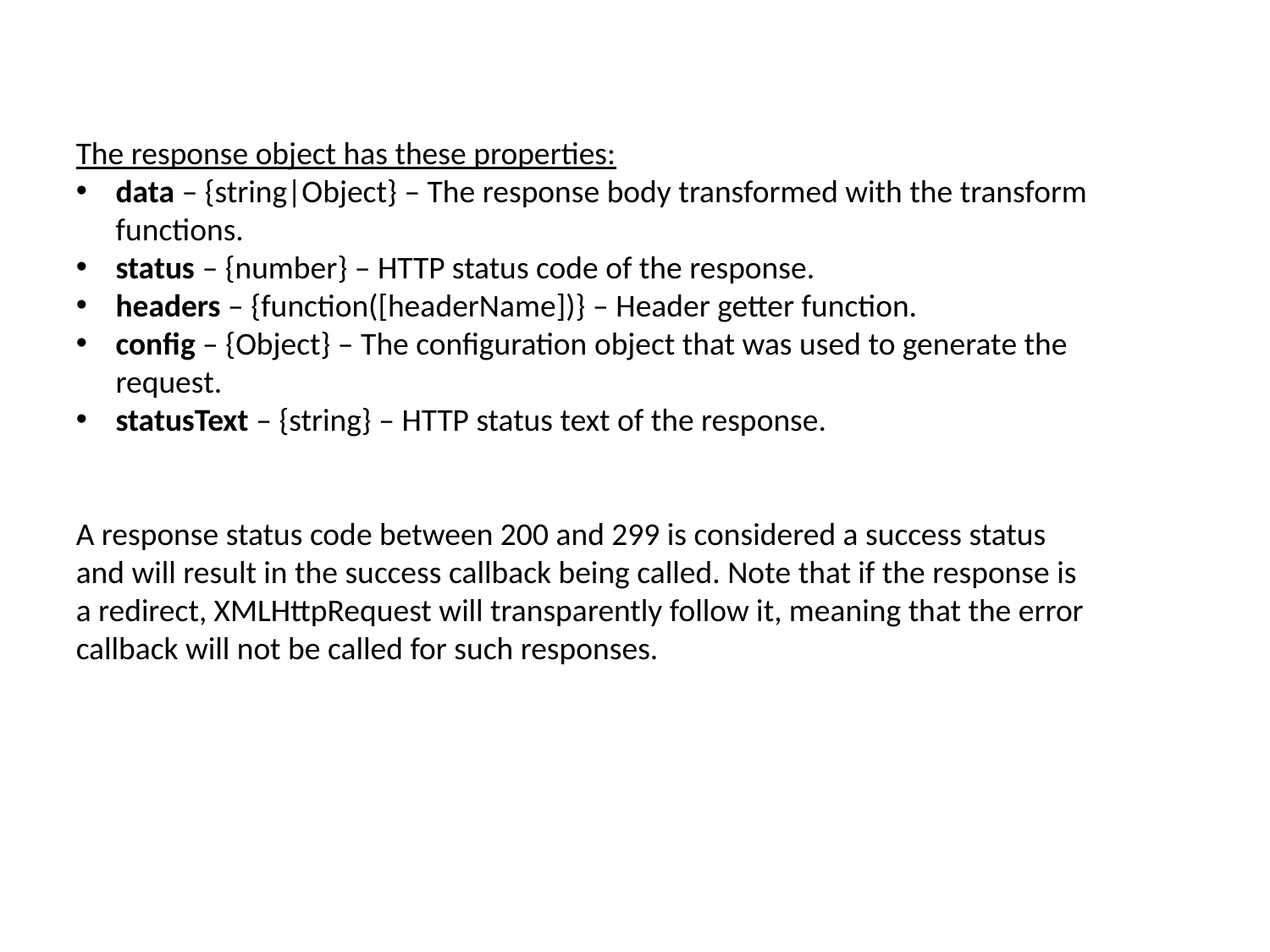

The response object has these properties:
data – {string|Object} – The response body transformed with the transform functions.
status – {number} – HTTP status code of the response.
headers – {function([headerName])} – Header getter function.
config – {Object} – The configuration object that was used to generate the request.
statusText – {string} – HTTP status text of the response.

A response status code between 200 and 299 is considered a success status and will result in the success callback being called. Note that if the response is a redirect, XMLHttpRequest will transparently follow it, meaning that the error callback will not be called for such responses.